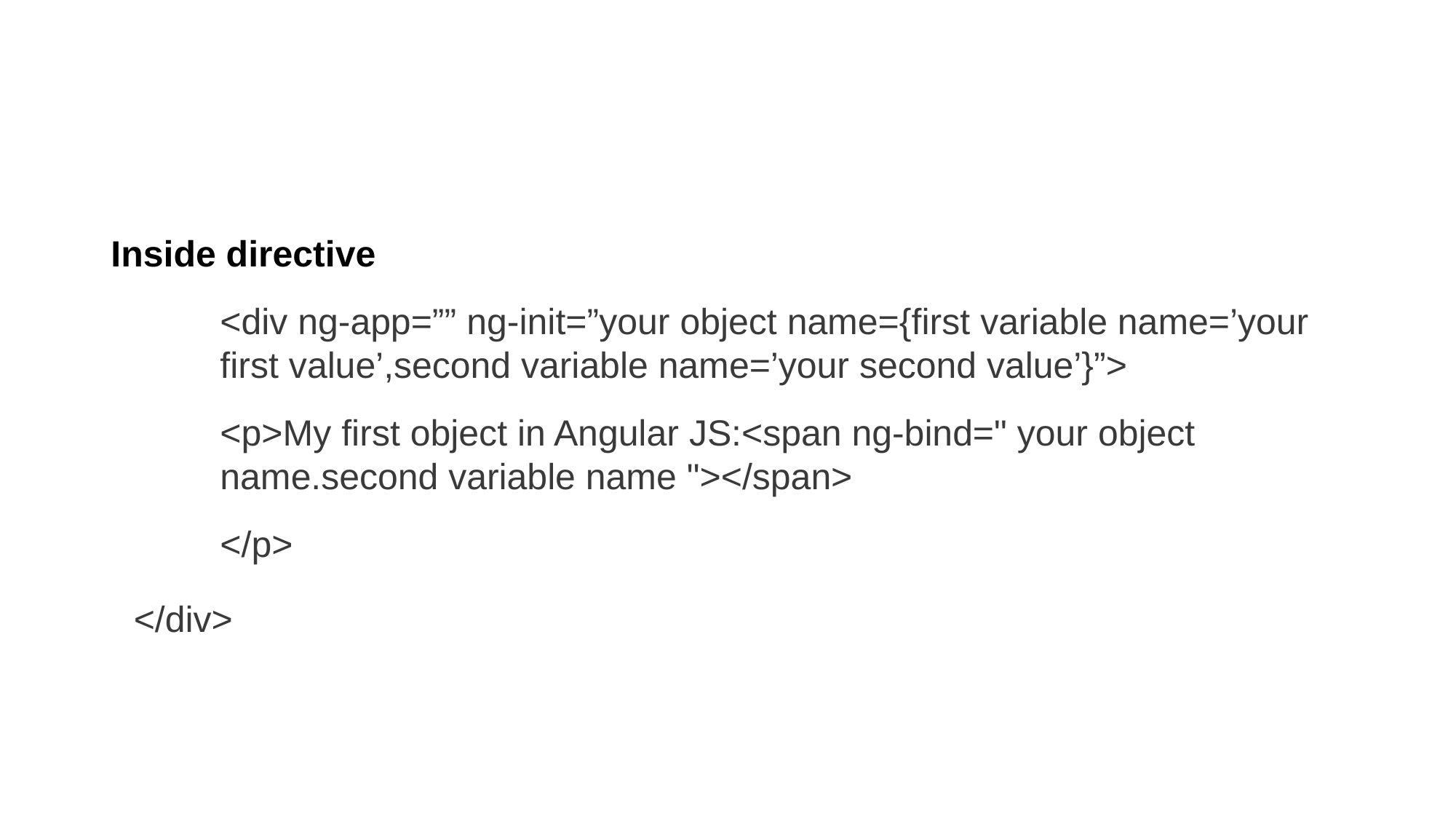

#
Inside directive
<div ng-app=”” ng-init=”your object name={first variable name=’your first value’,second variable name=’your second value’}”>
<p>My first object in Angular JS:<span ng-bind=" your object name.second variable name "></span>
</p>
</div>